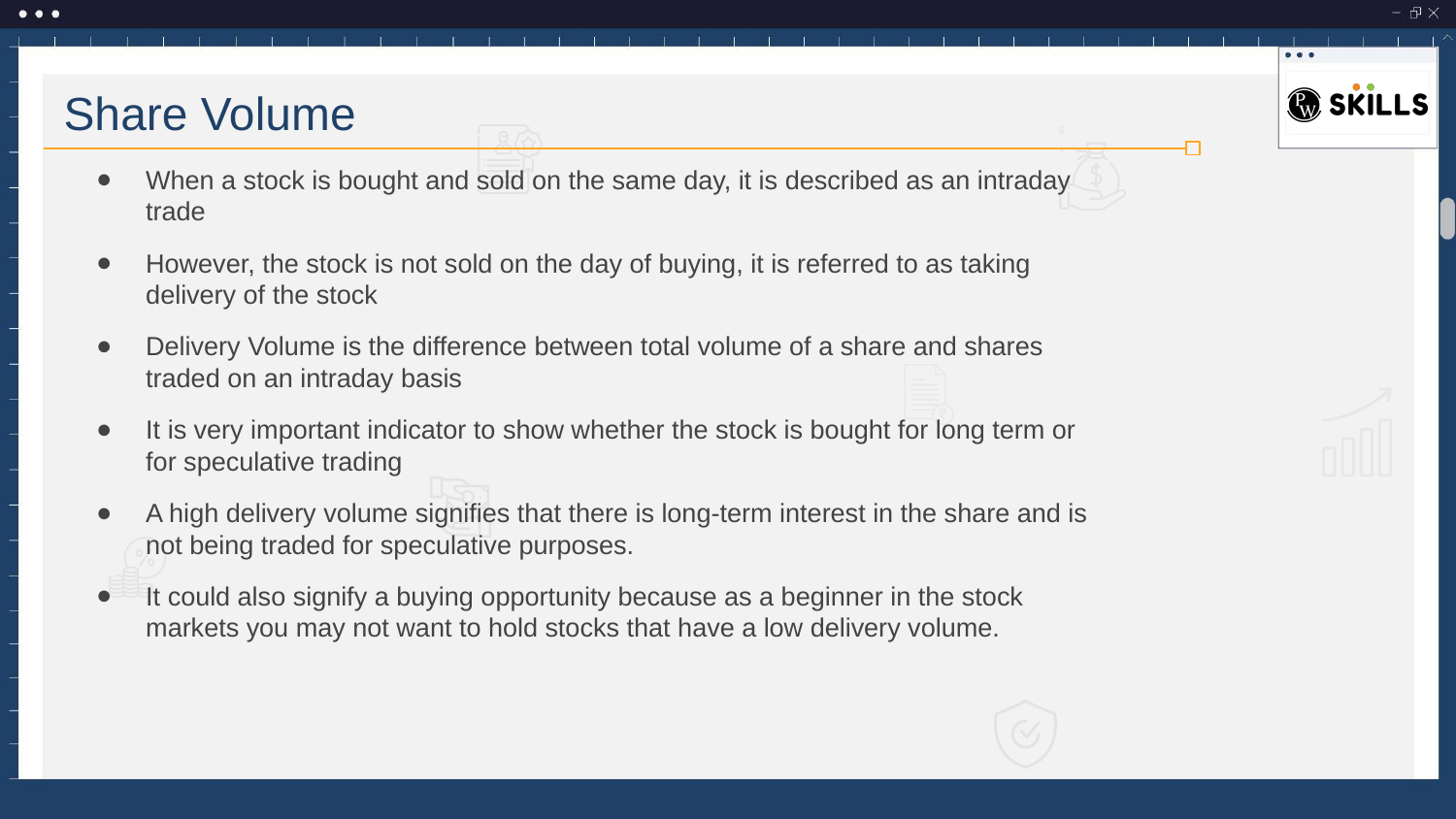

Share Volume

When a stock is bought and sold on the same day, it is described as an intraday trade
However, the stock is not sold on the day of buying, it is referred to as taking delivery of the stock
Delivery Volume is the difference between total volume of a share and shares traded on an intraday basis
It is very important indicator to show whether the stock is bought for long term or for speculative trading
A high delivery volume signifies that there is long-term interest in the share and is not being traded for speculative purposes.
It could also signify a buying opportunity because as a beginner in the stock markets you may not want to hold stocks that have a low delivery volume.